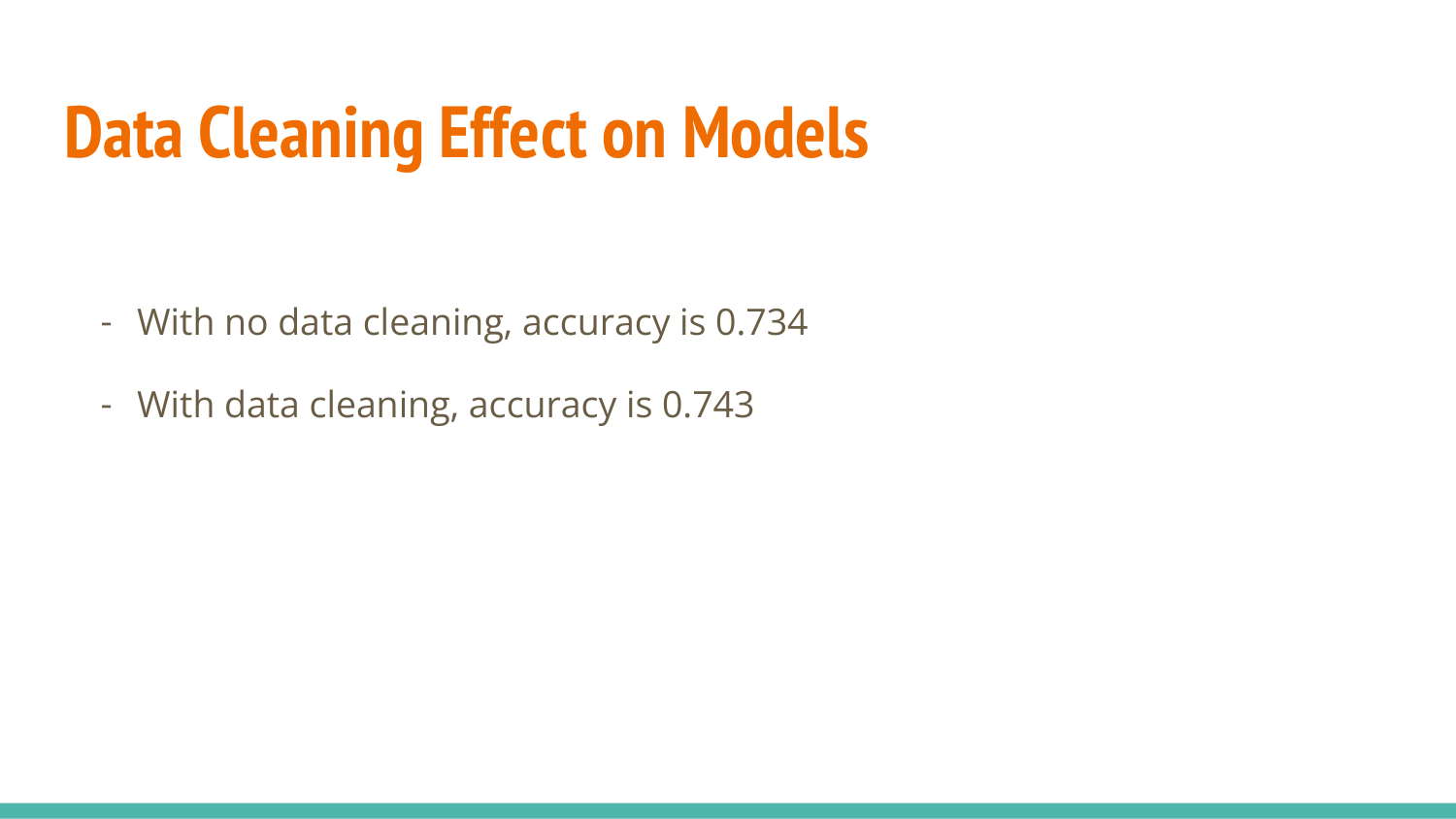

# Data Cleaning Effect on Models

With no data cleaning, accuracy is 0.734
With data cleaning, accuracy is 0.743